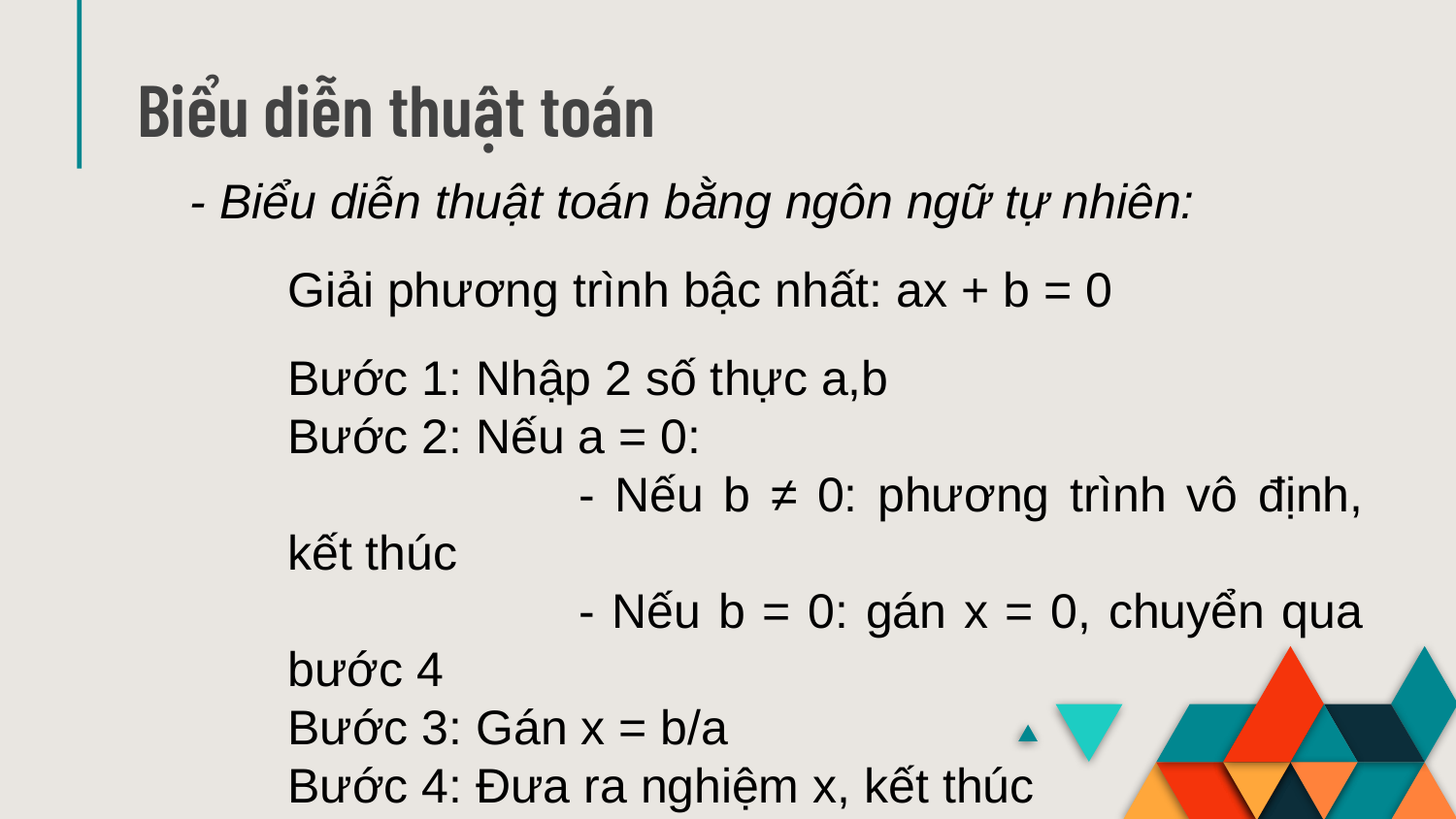

Biểu diễn thuật toán
- Biểu diễn thuật toán bằng ngôn ngữ tự nhiên:
Giải phương trình bậc nhất: ax + b = 0
Bước 1: Nhập 2 số thực a,b
Bước 2: Nếu a = 0:
		- Nếu b ≠ 0: phương trình vô định, kết thúc
		- Nếu b = 0: gán x = 0, chuyển qua bước 4
Bước 3: Gán x = b/a
Bước 4: Đưa ra nghiệm x, kết thúc